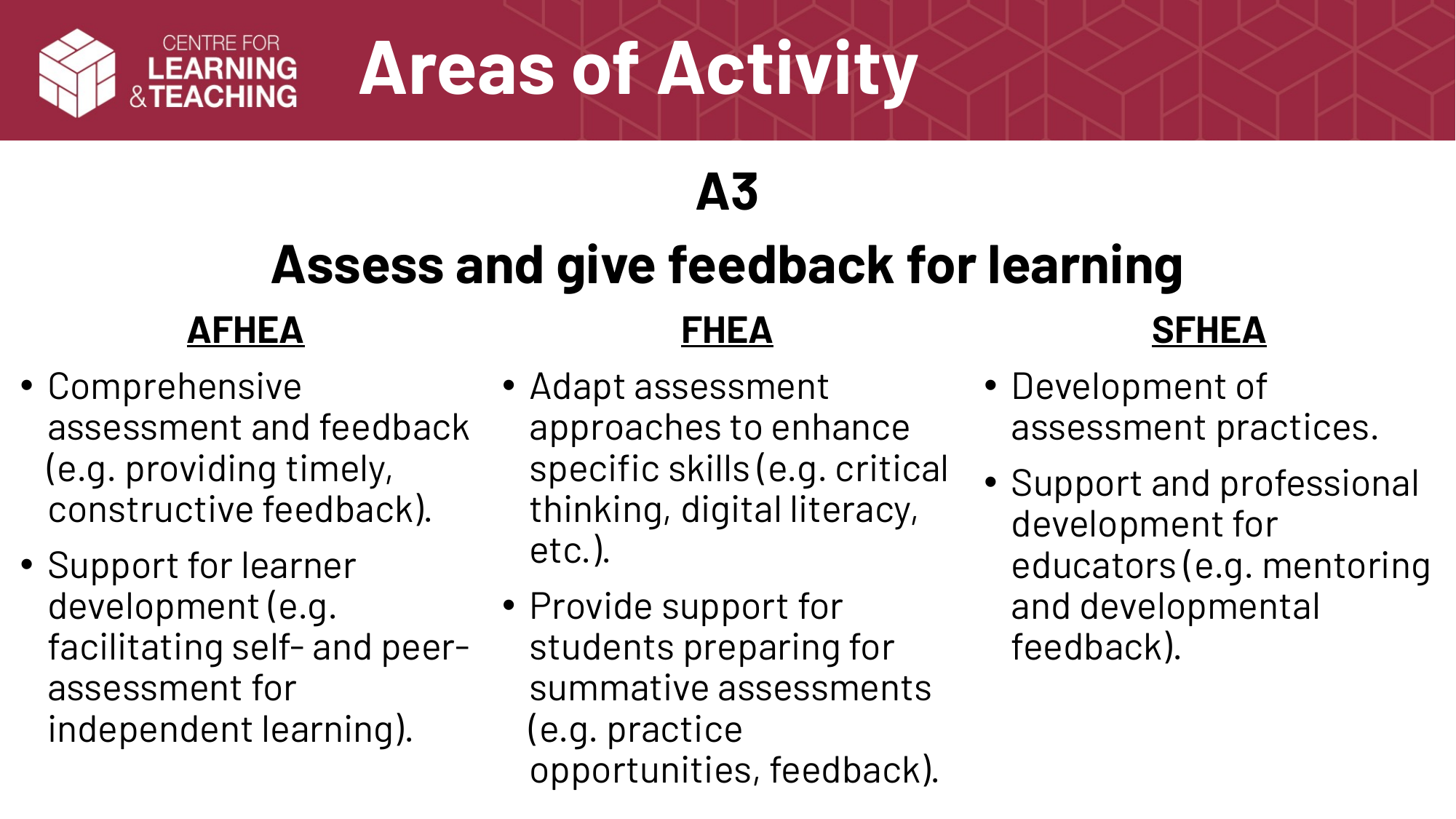

# Areas of Activity
A3
Assess and give feedback for learning
AFHEA
Comprehensive assessment and feedback (e.g. providing timely, constructive feedback).
Support for learner development (e.g. facilitating self- and peer-assessment for independent learning).
FHEA
Adapt assessment approaches to enhance specific skills (e.g. critical thinking, digital literacy, etc.).
Provide support for students preparing for summative assessments (e.g. practice opportunities, feedback).
SFHEA
Development of assessment practices.
Support and professional development for educators (e.g. mentoring and developmental feedback).